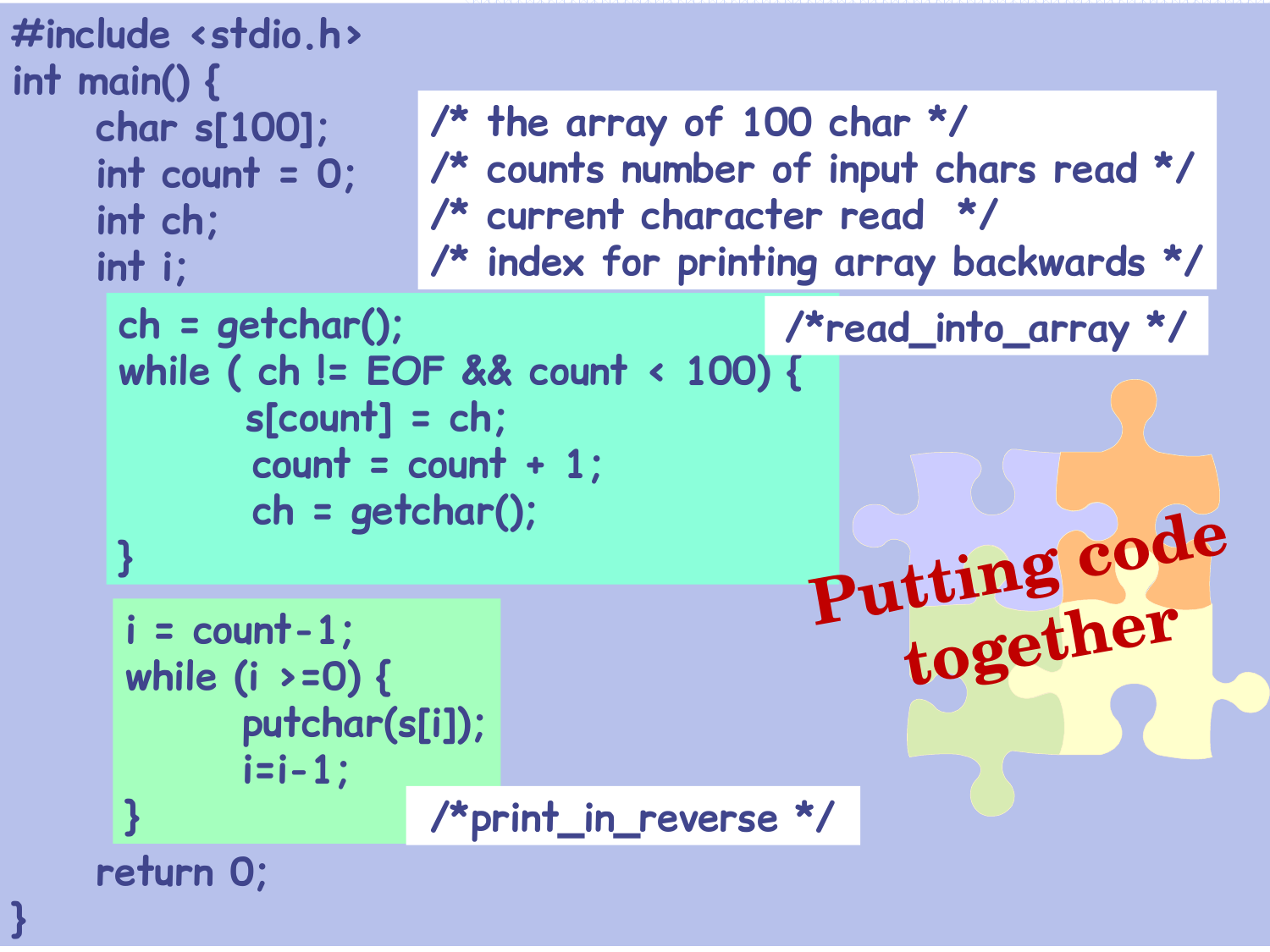

#include <stdio.h>
int main() {
     char s[100];
     int count = 0;
     int ch;
     int i;

     return 0;
}
/* the array of 100 char */
/* counts number of input chars read */
/* current character read  */
/* index for printing array backwards */
ch = getchar();
while ( ch != EOF && count < 100) {
	s[count] = ch;
        count = count + 1;
        ch = getchar();
}
/*read_into_array */

Putting code
together
i = count-1;
while (i >=0) {
       putchar(s[i]);
       i=i-1;
}
/*print_in_reverse */